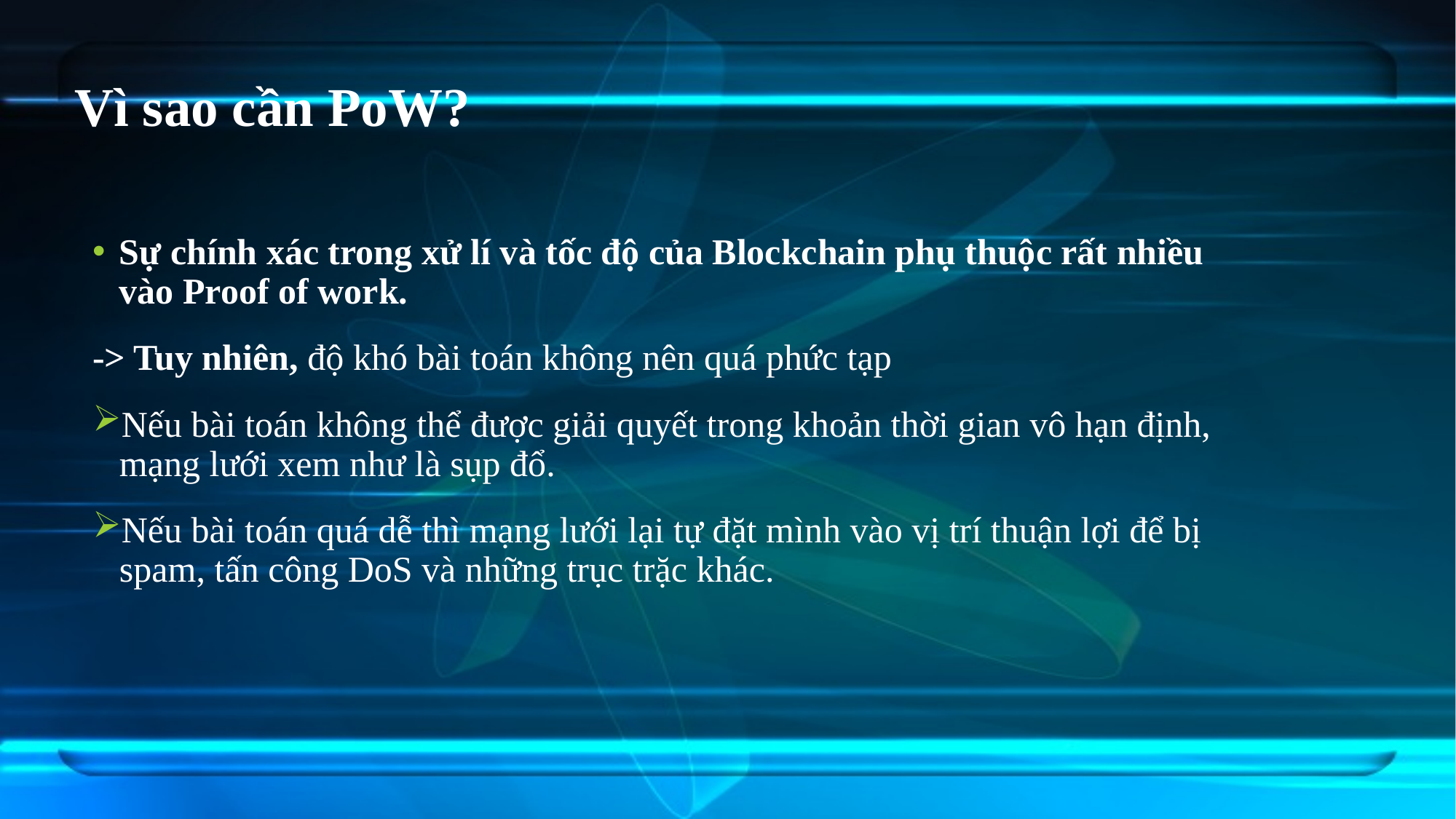

# Vì sao cần PoW?
Sự chính xác trong xử lí và tốc độ của Blockchain phụ thuộc rất nhiều vào Proof of work.
-> Tuy nhiên, độ khó bài toán không nên quá phức tạp
Nếu bài toán không thể được giải quyết trong khoản thời gian vô hạn định, mạng lưới xem như là sụp đổ.
Nếu bài toán quá dễ thì mạng lưới lại tự đặt mình vào vị trí thuận lợi để bị spam, tấn công DoS và những trục trặc khác.